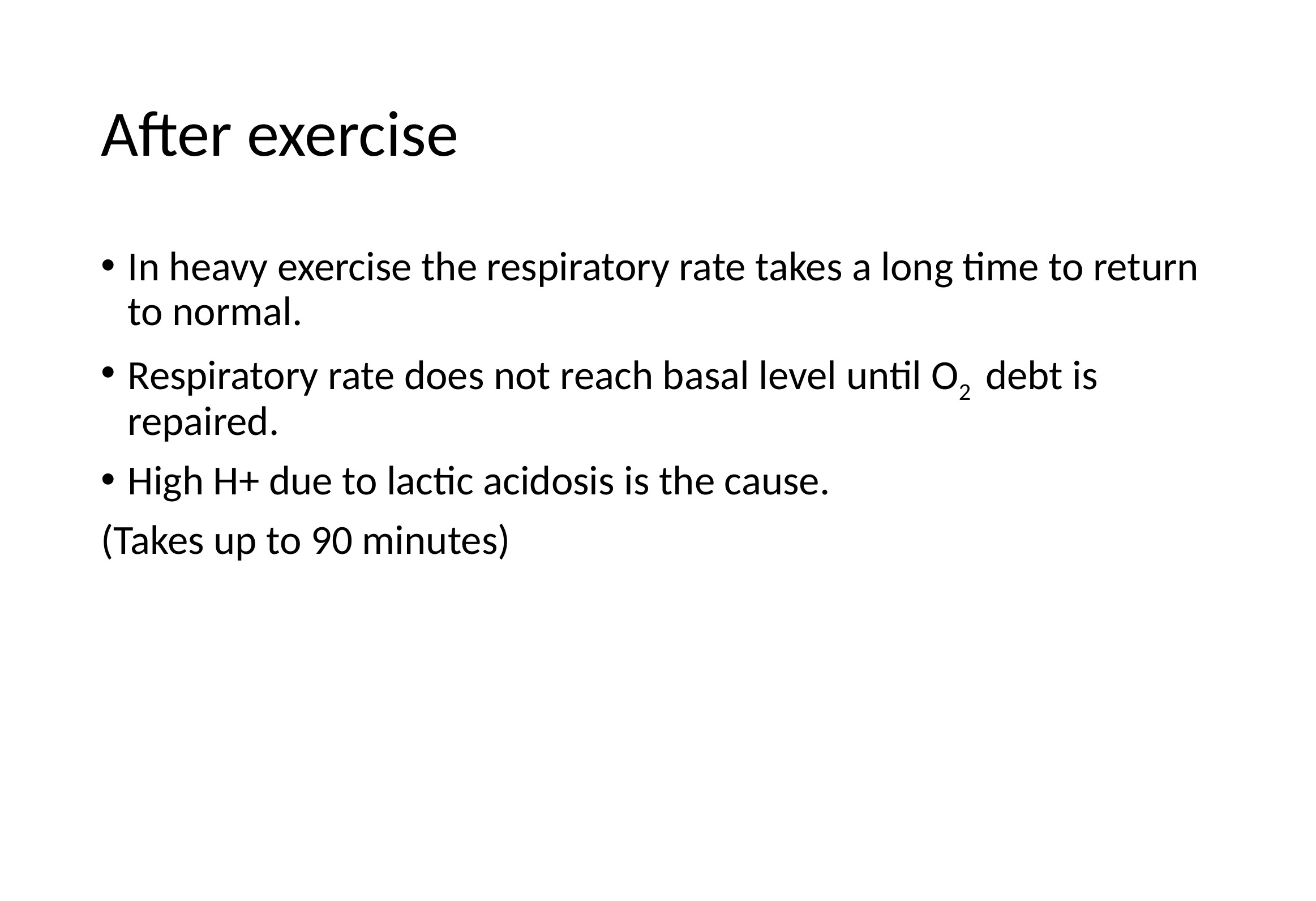

# After exercise
In heavy exercise the respiratory rate takes a long time to return to normal.
Respiratory rate does not reach basal level until O2  debt is repaired.
High H+ due to lactic acidosis is the cause.
(Takes up to 90 minutes)